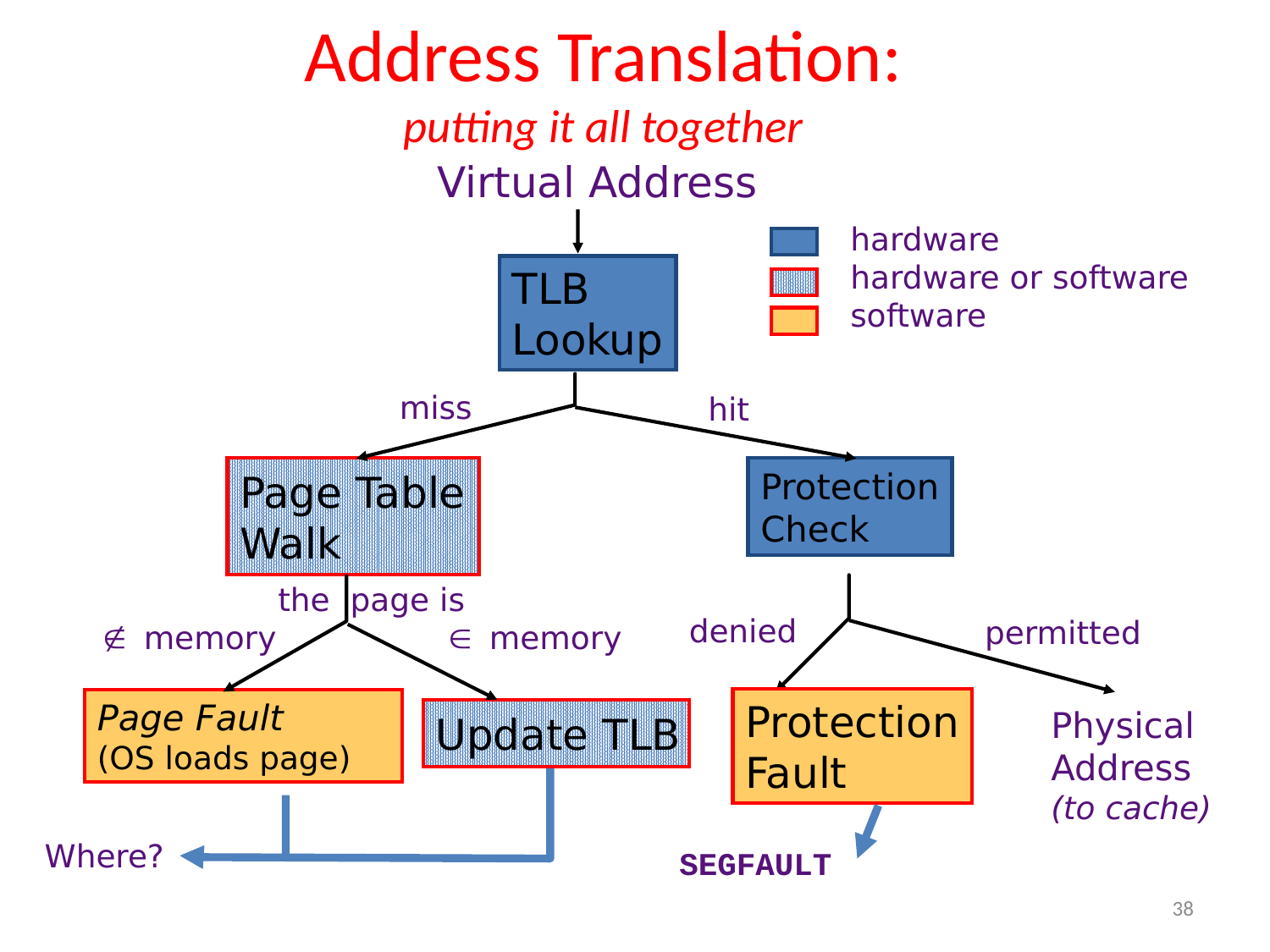

# Address Translation: putting it all together
Virtual Address

hardware
hardware or software
software

TLB
Lookup

miss
hit

Page Table
Walk
Protection
Check

	      the  page is
∉ memory	         ∈ memory

denied
permitted

Protection
Fault
Page Fault
(OS loads page)
Physical
Address
(to cache)
Update TLB

Where?
SEGFAULT
38